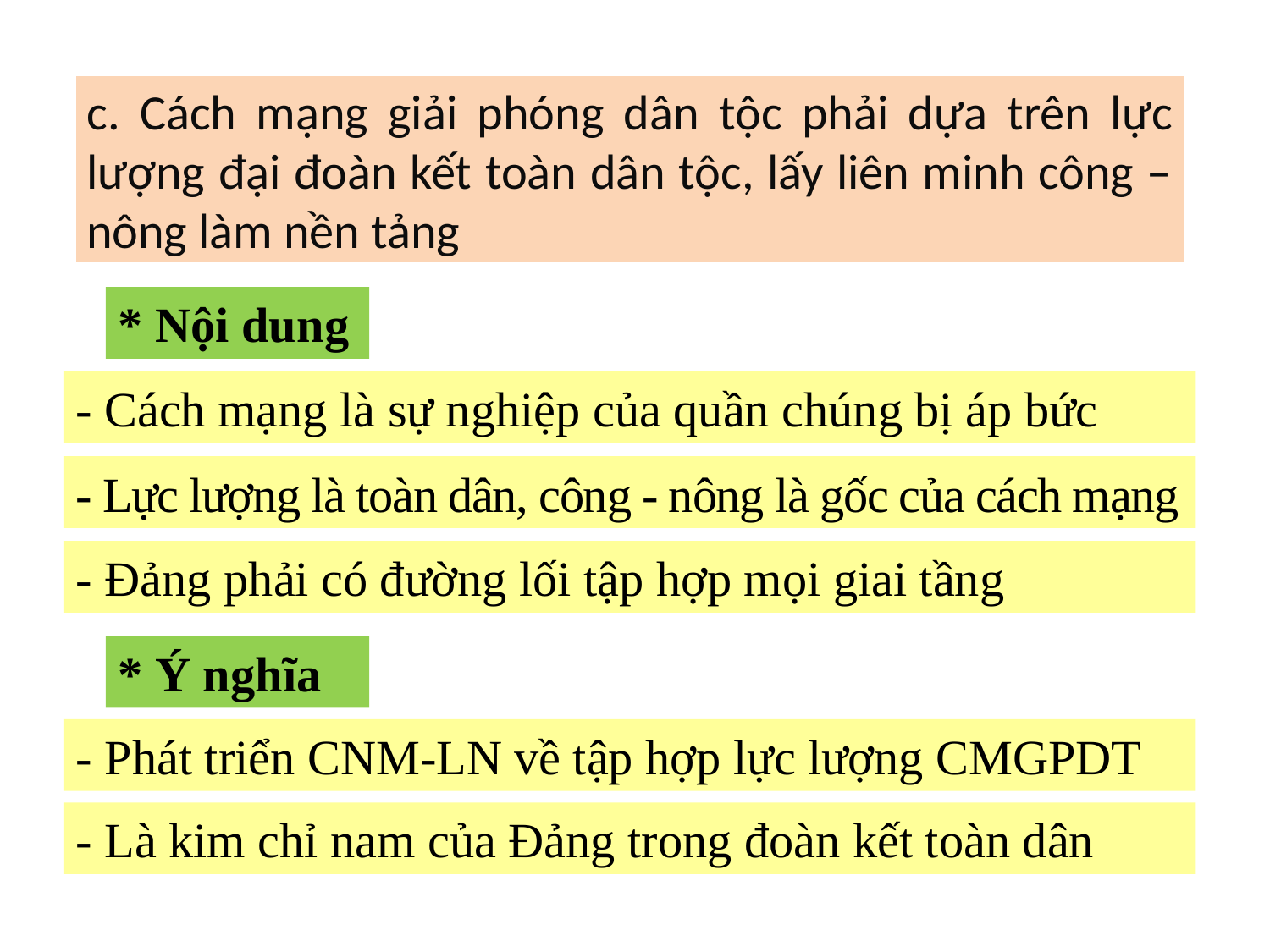

c. Cách mạng giải phóng dân tộc phải dựa trên lực lượng đại đoàn kết toàn dân tộc, lấy liên minh công – nông làm nền tảng
* Nội dung
- Cách mạng là sự nghiệp của quần chúng bị áp bức
- Lực lượng là toàn dân, công - nông là gốc của cách mạng
- Đảng phải có đường lối tập hợp mọi giai tầng
* Ý nghĩa
- Phát triển CNM-LN về tập hợp lực lượng CMGPDT
- Là kim chỉ nam của Đảng trong đoàn kết toàn dân